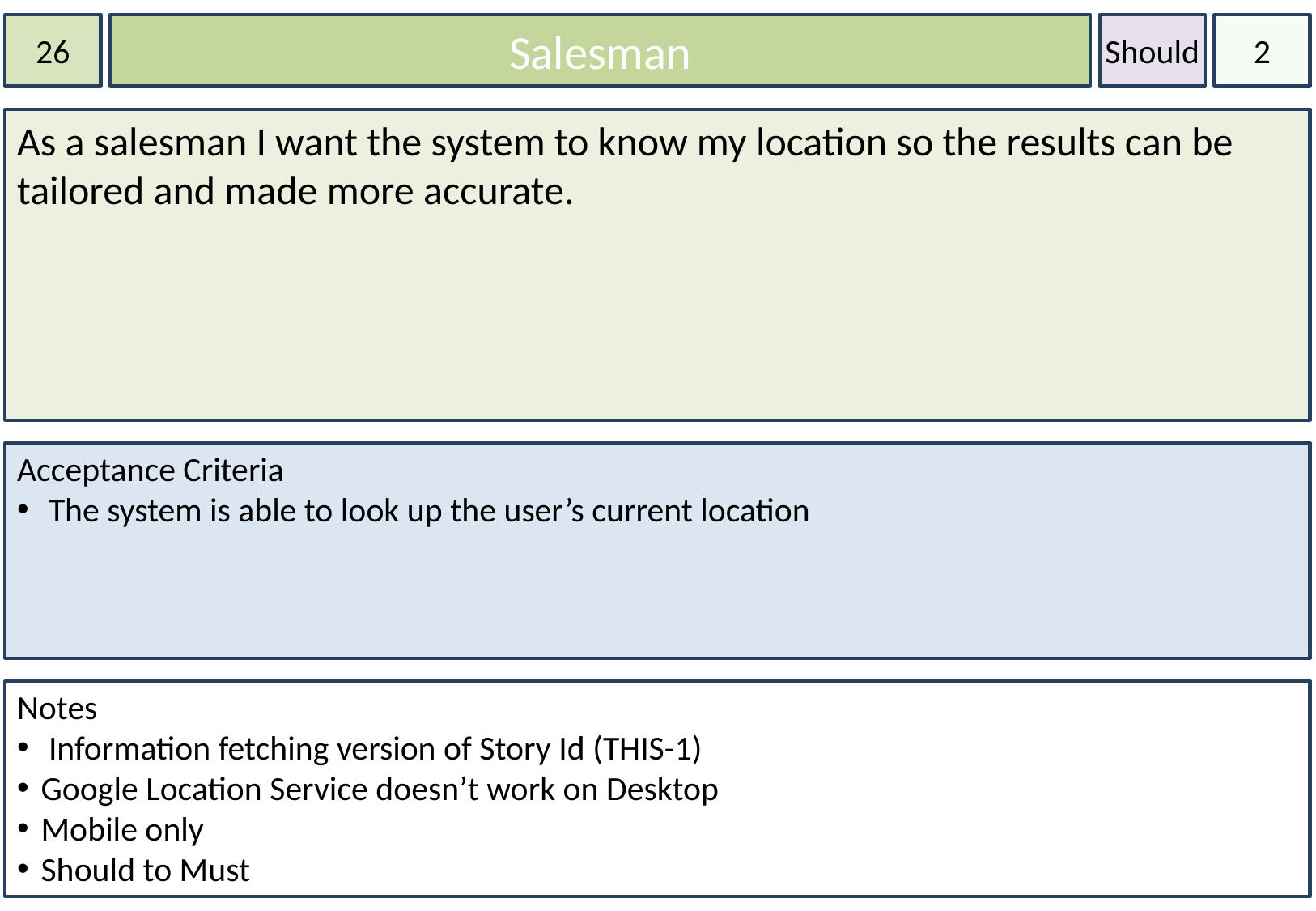

26
Salesman
Should
2
As a salesman I want the system to know my location so the results can be tailored and made more accurate.
Acceptance Criteria
 The system is able to look up the user’s current location
Notes
 Information fetching version of Story Id (THIS-1)
Google Location Service doesn’t work on Desktop
Mobile only
Should to Must